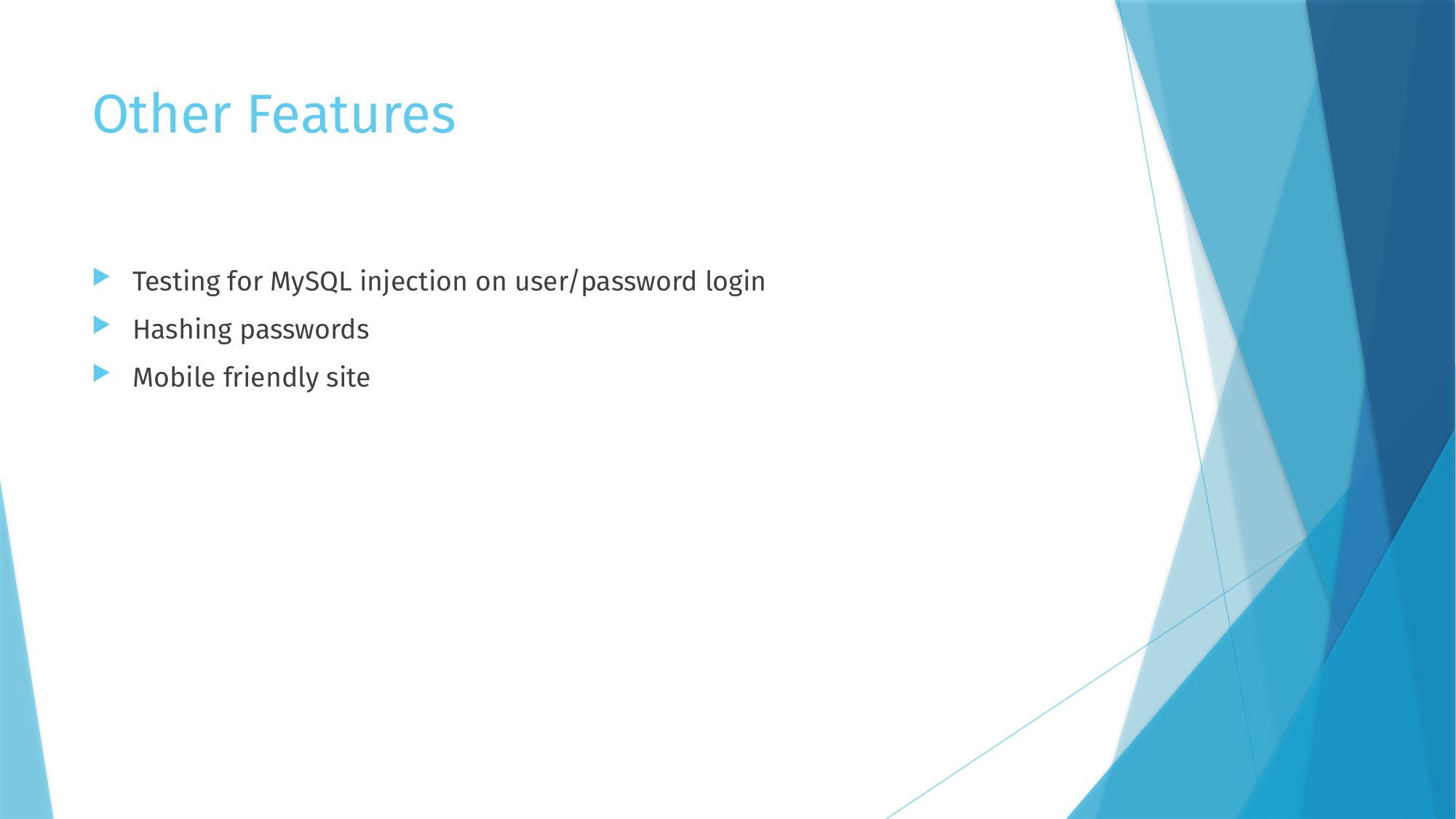

# Other Features
Testing for MySQL injection on user/password login
Hashing passwords
Mobile friendly site